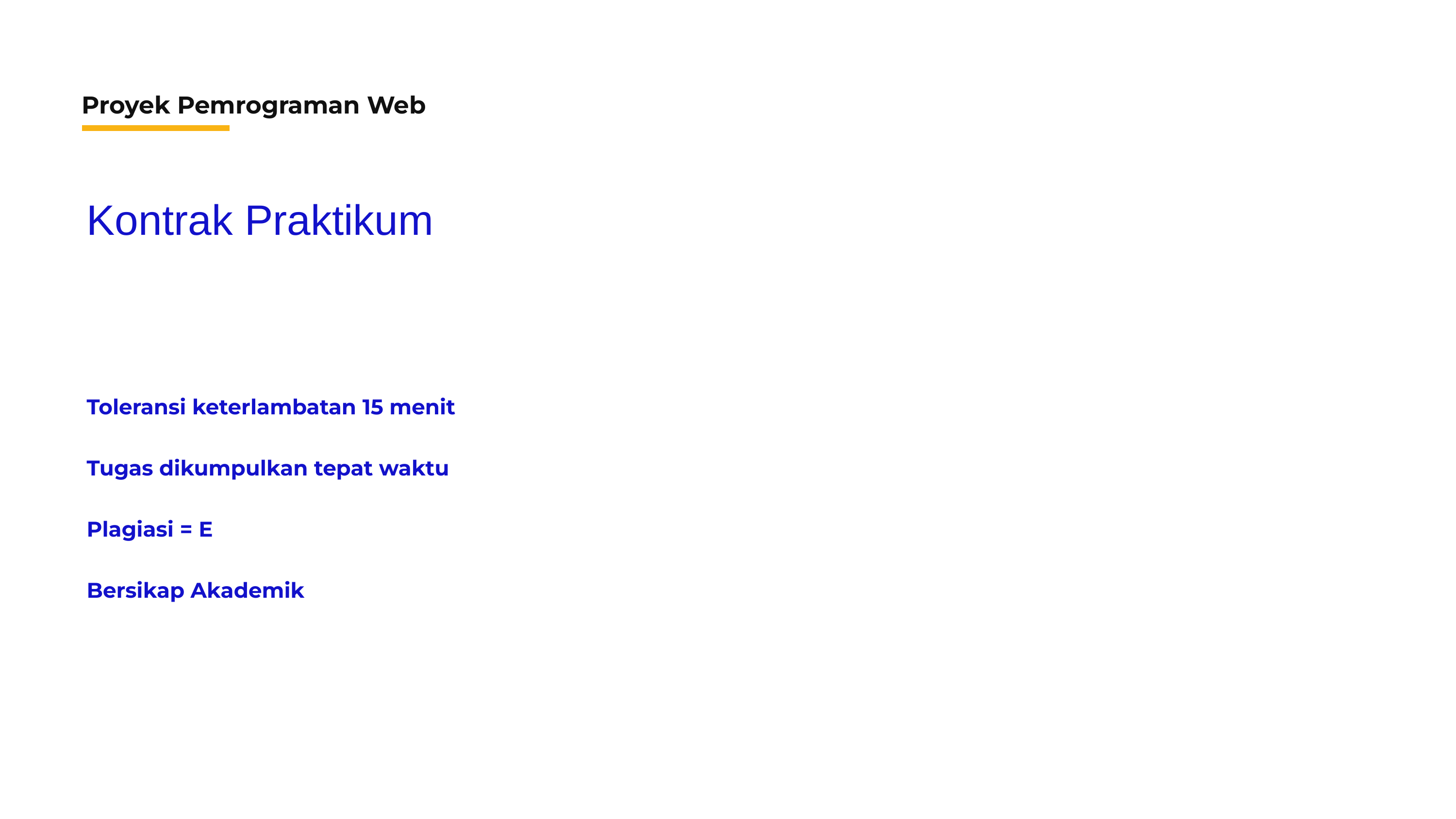

Proyek Pemrograman Web

Kontrak Praktikum
Toleransi keterlambatan 15 menit
Tugas dikumpulkan tepat waktu
Plagiasi = E
Bersikap Akademik